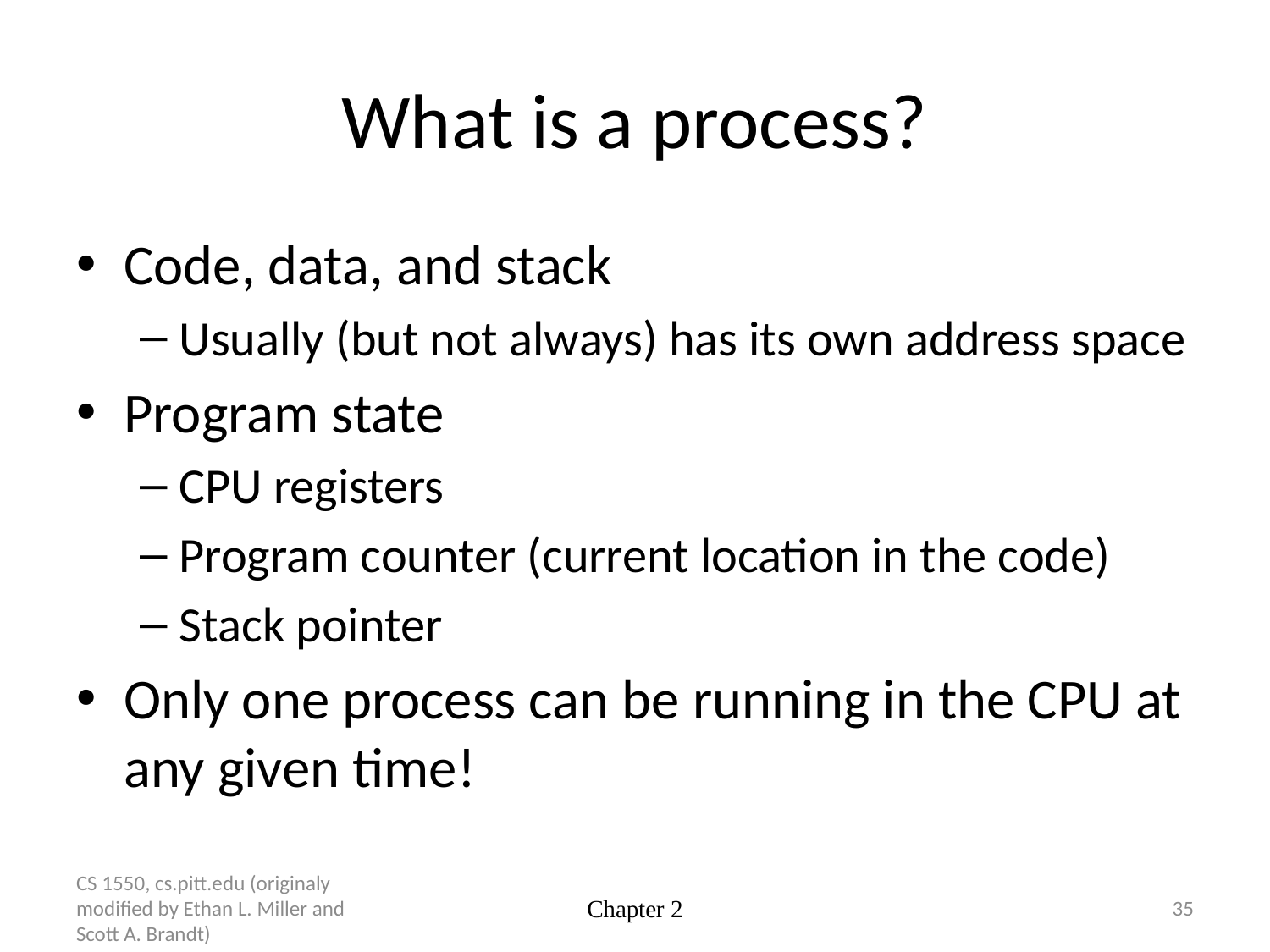

# What is a process?
Code, data, and stack
Usually (but not always) has its own address space
Program state
CPU registers
Program counter (current location in the code)
Stack pointer
Only one process can be running in the CPU at any given time!
Chapter 2
35
CS 1550, cs.pitt.edu (originaly modified by Ethan L. Miller and Scott A. Brandt)